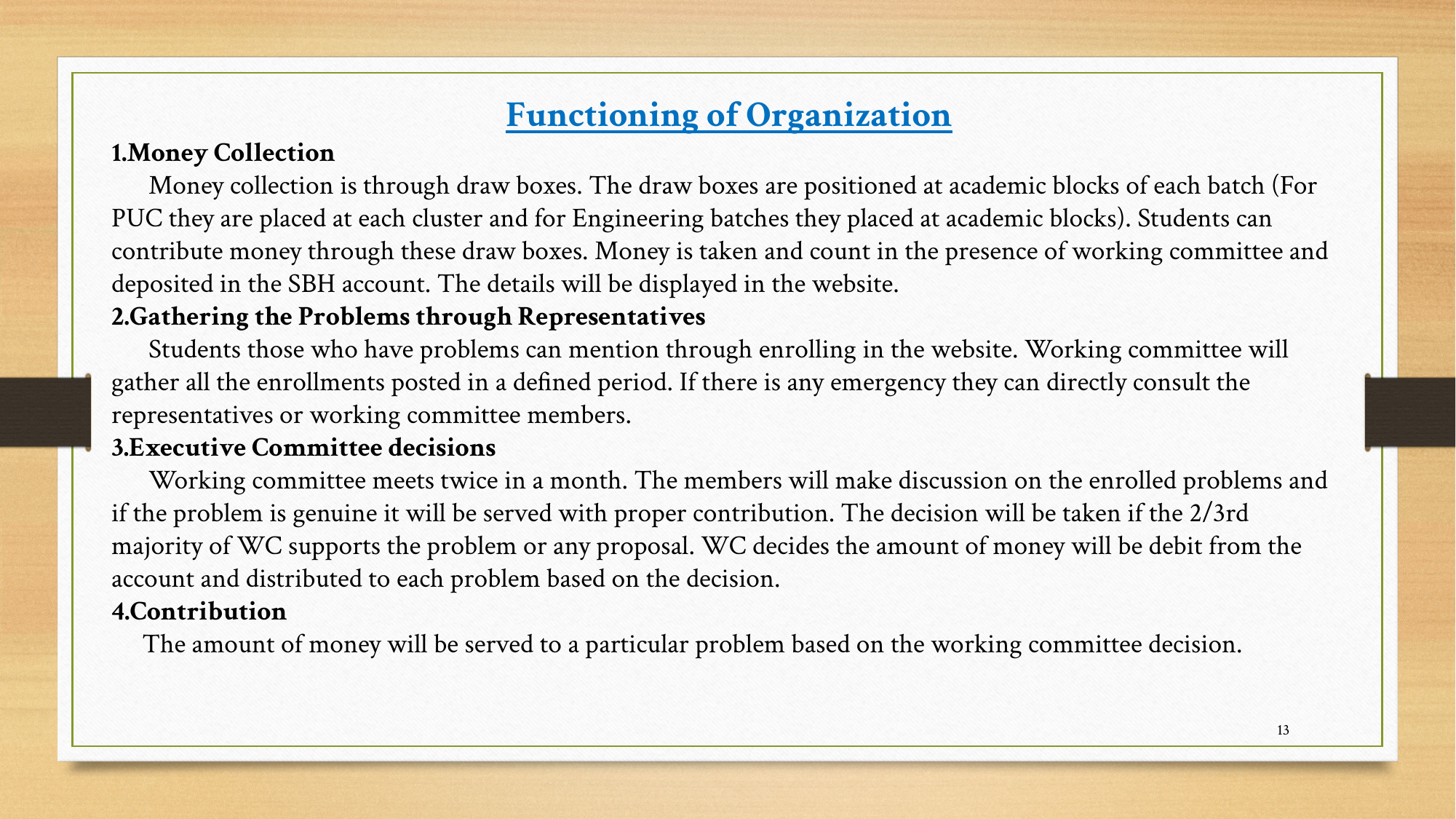

Functioning of Organization
1.Money Collection
      Money collection is through draw boxes. The draw boxes are positioned at academic blocks of each batch (For PUC they are placed at each cluster and for Engineering batches they placed at academic blocks). Students can contribute money through these draw boxes. Money is taken and count in the presence of working committee and deposited in the SBH account. The details will be displayed in the website.
2.Gathering the Problems through Representatives
      Students those who have problems can mention through enrolling in the website. Working committee will gather all the enrollments posted in a defined period. If there is any emergency they can directly consult the representatives or working committee members.
3.Executive Committee decisions
      Working committee meets twice in a month. The members will make discussion on the enrolled problems and if the problem is genuine it will be served with proper contribution. The decision will be taken if the 2/3rd majority of WC supports the problem or any proposal. WC decides the amount of money will be debit from the account and distributed to each problem based on the decision.
4.Contribution
     The amount of money will be served to a particular problem based on the working committee decision.
13